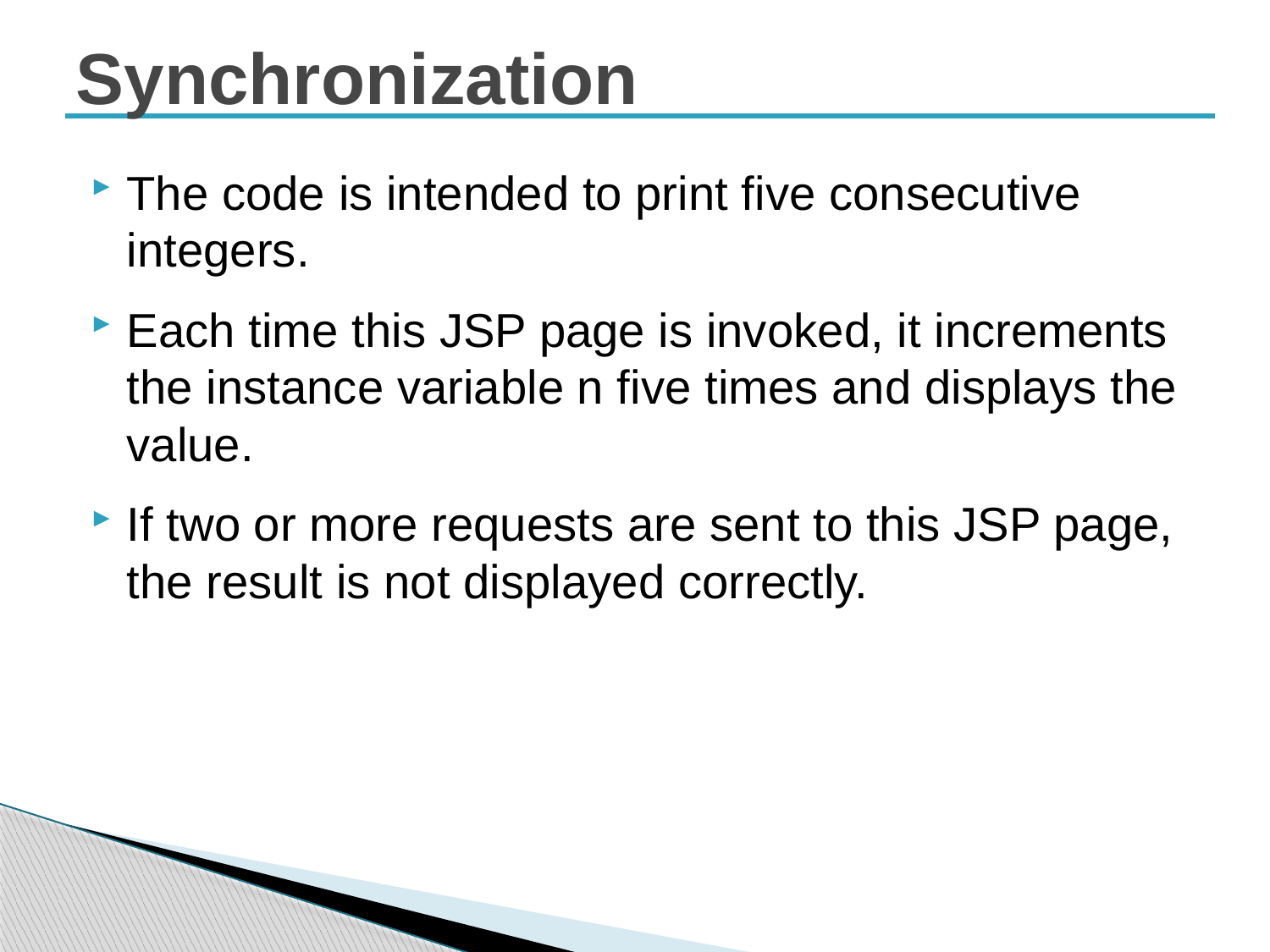

# Synchronization
The code is intended to print five consecutive integers.
Each time this JSP page is invoked, it increments the instance variable n five times and displays the value.
If two or more requests are sent to this JSP page, the result is not displayed correctly.